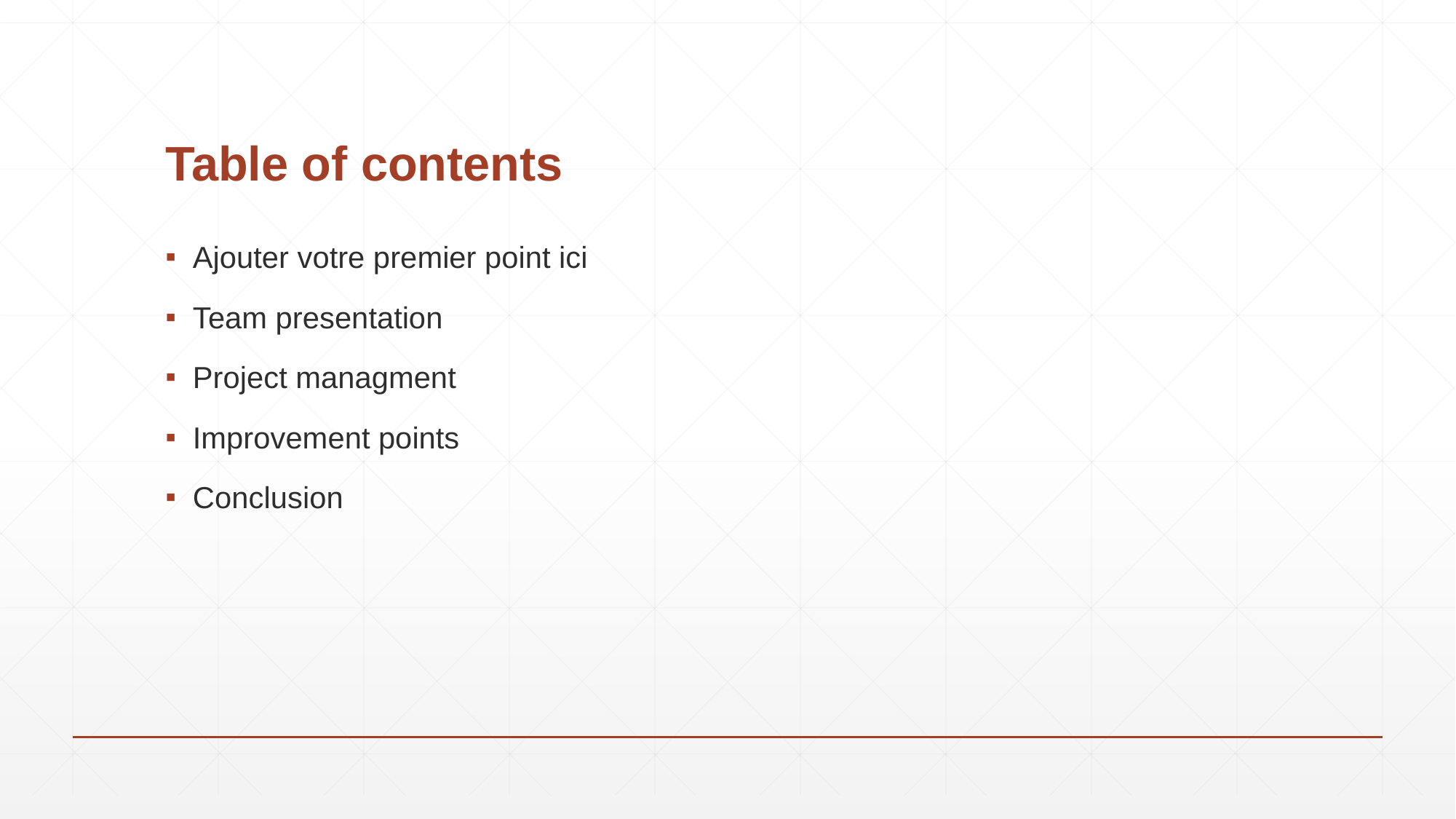

# Table of contents
Ajouter votre premier point ici
Team presentation
Project managment
Improvement points
Conclusion